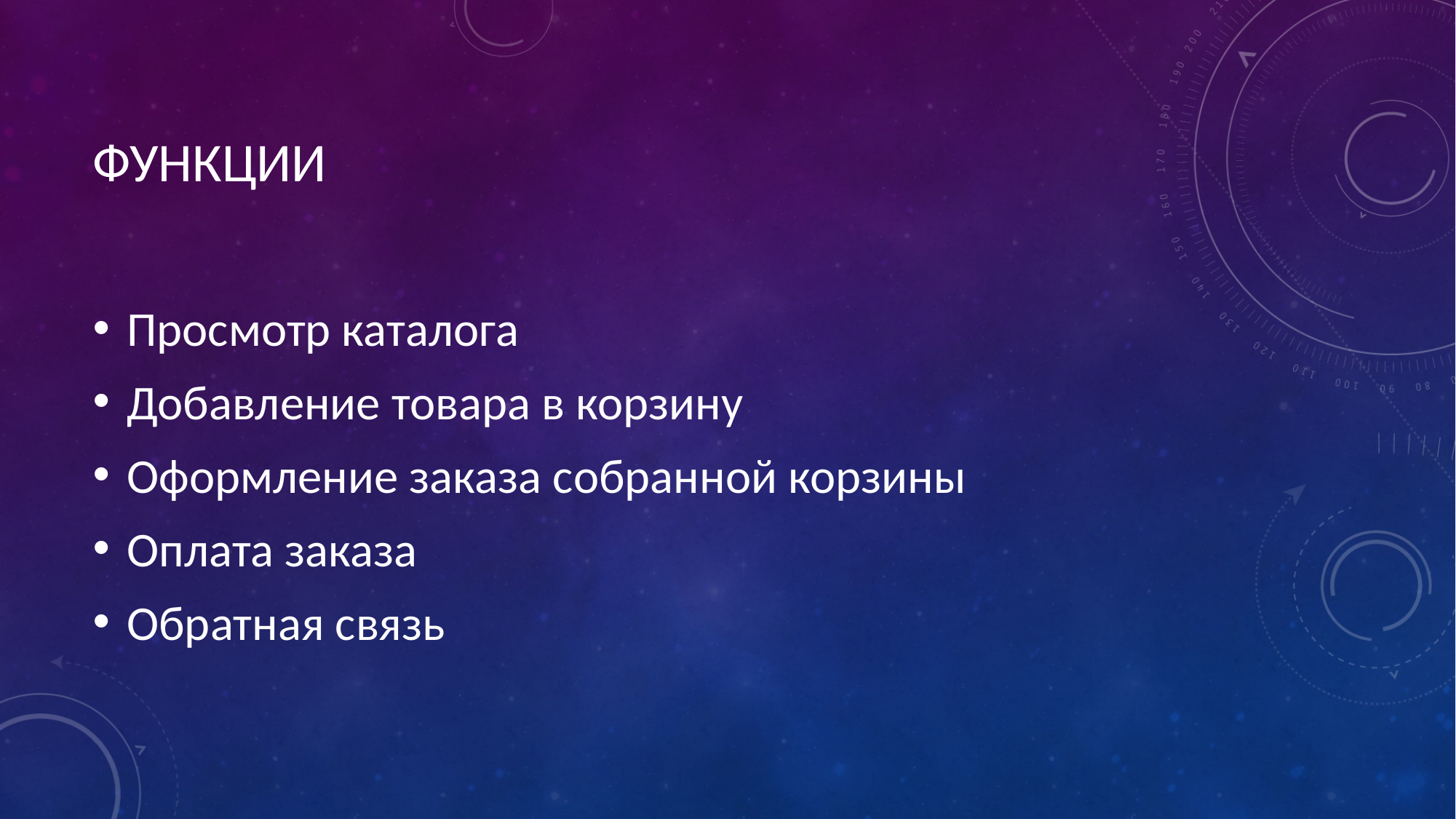

# Функции
Просмотр каталога
Добавление товара в корзину
Оформление заказа собранной корзины
Оплата заказа
Обратная связь